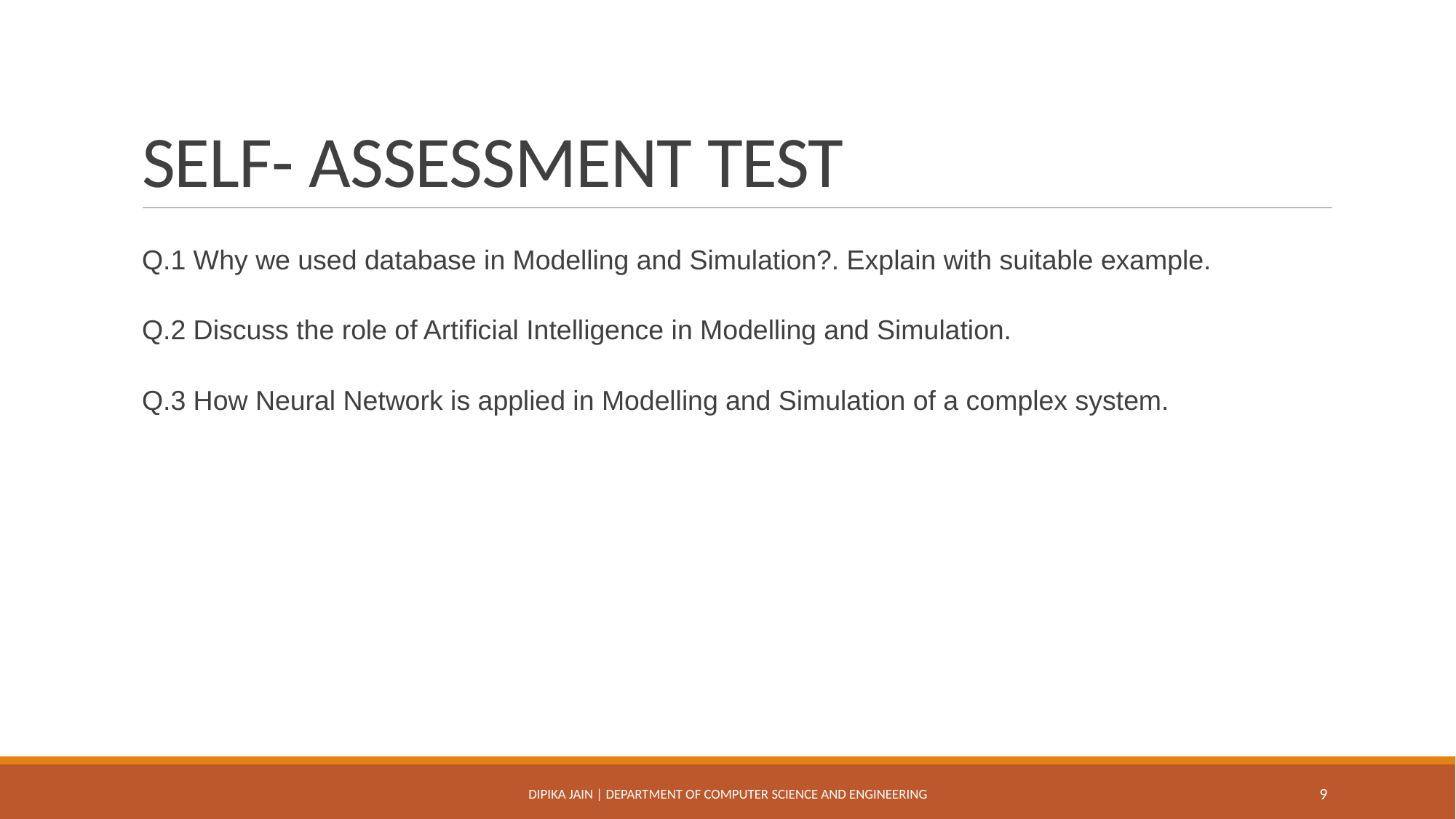

# SELF- ASSESSMENT TEST
Q.1 Why we used database in Modelling and Simulation?. Explain with suitable example.
Q.2 Discuss the role of Artificial Intelligence in Modelling and Simulation.
Q.3 How Neural Network is applied in Modelling and Simulation of a complex system.
Dipika Jain | Department of Computer Science and Engineering
9